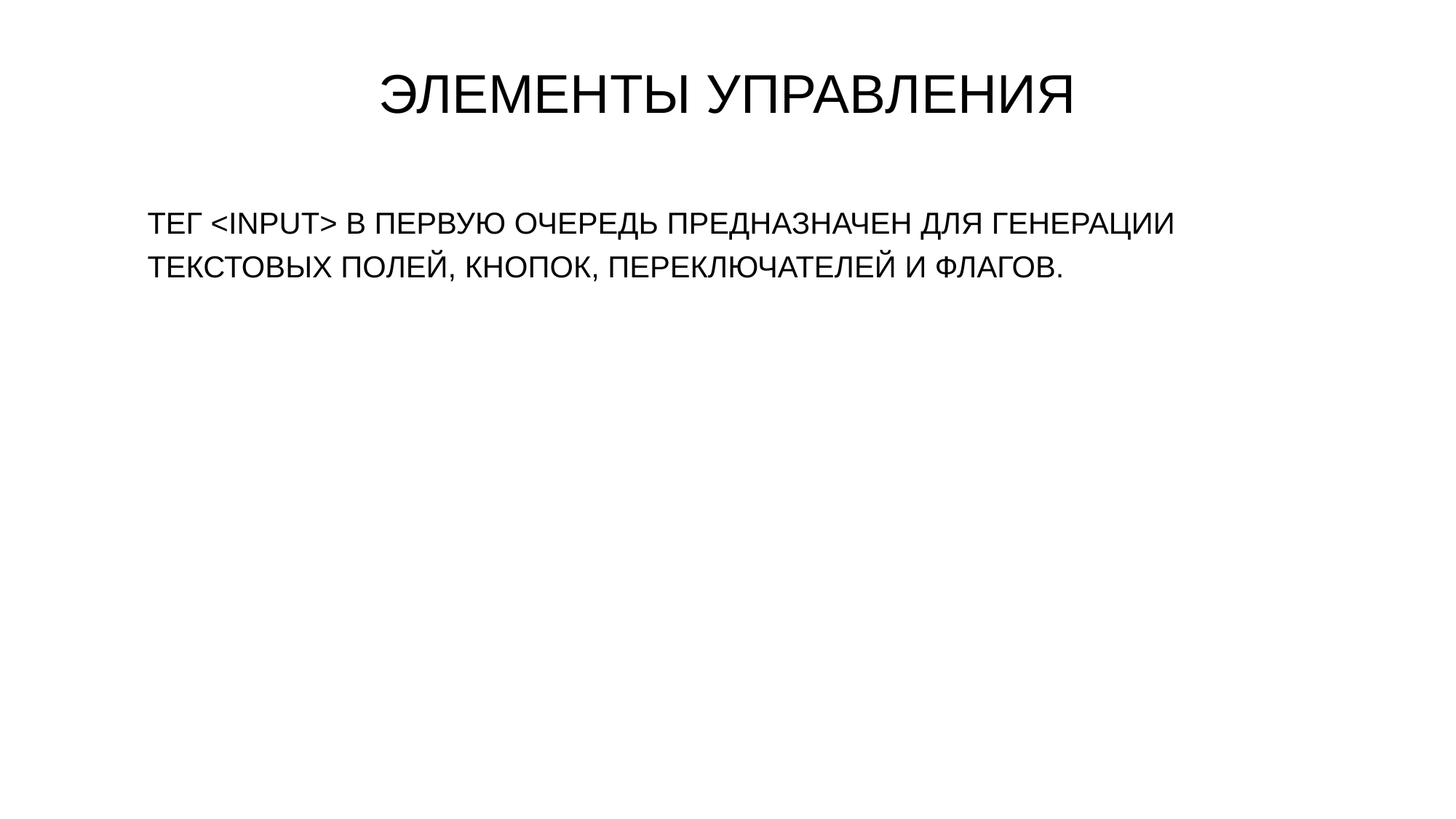

# ЭЛЕМЕНТЫ УПРАВЛЕНИЯ
ТЕГ <INPUT> В ПЕРВУЮ ОЧЕРЕДЬ ПРЕДНАЗНАЧЕН ДЛЯ ГЕНЕРАЦИИ ТЕКСТОВЫХ ПОЛЕЙ, КНОПОК, ПЕРЕКЛЮЧАТЕЛЕЙ И ФЛАГОВ.